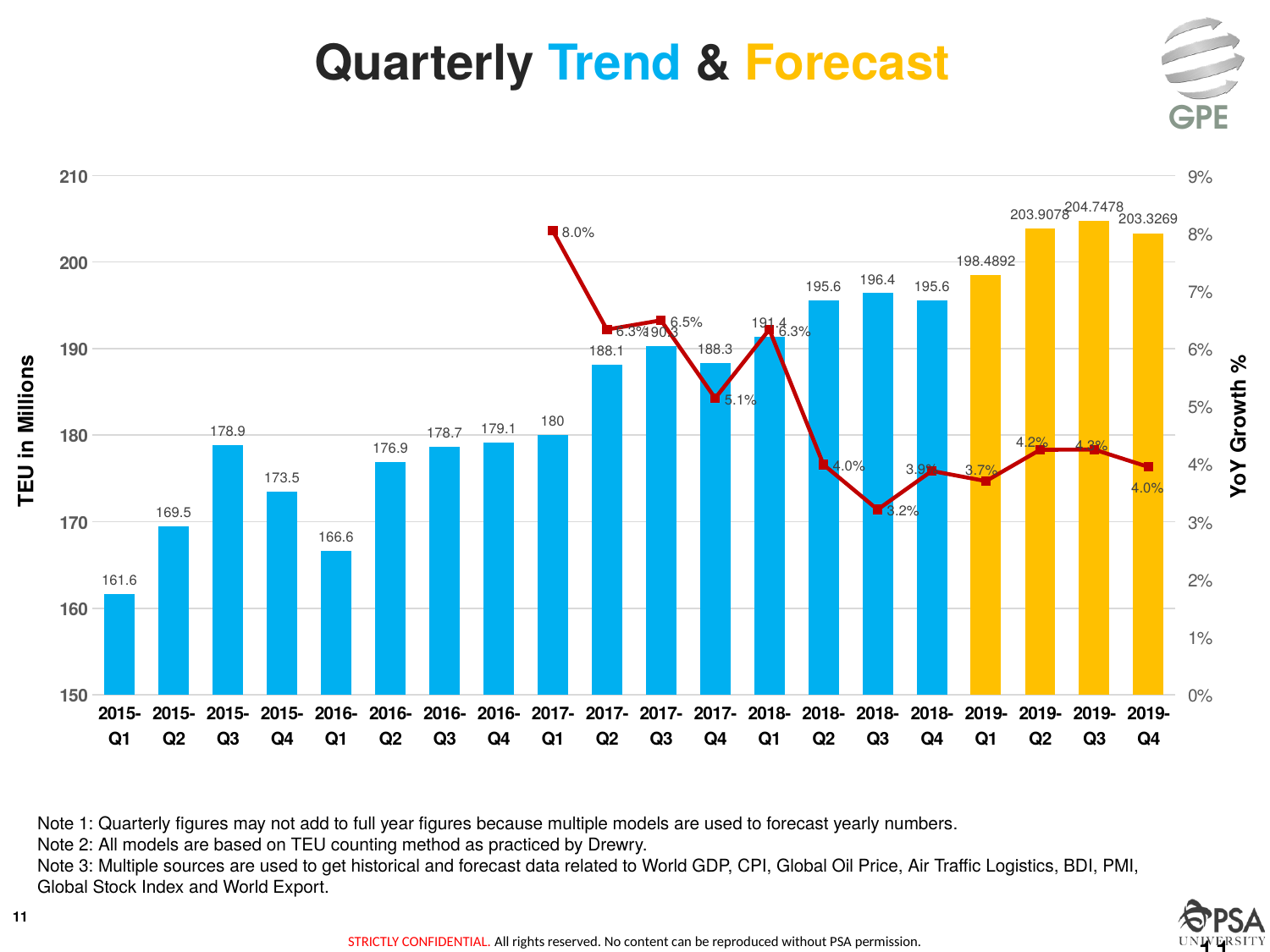

# Quarterly Trend & Forecast

### Chart

| Category | TEU | YoY Growth |
|---|---|---|
| 2015-Q1 | 161.6 | None |
| 2015-Q2 | 169.5 | None |
| 2015-Q3 | 178.9 | None |
| 2015-Q4 | 173.5 | None |
| 2016-Q1 | 166.6 | None |
| 2016-Q2 | 176.9 | None |
| 2016-Q3 | 178.7 | None |
| 2016-Q4 | 179.1 | None |
| 2017-Q1 | 180.0 | 0.0804 |
| 2017-Q2 | 188.1 | 0.0633 |
| 2017-Q3 | 190.3 | 0.0649 |
| 2017-Q4 | 188.3 | 0.0514 |
| 2018-Q1 | 191.4 | 0.0633 |
| 2018-Q2 | 195.6 | 0.0399 |
| 2018-Q3 | 196.4 | 0.0321 |
| 2018-Q4 | 195.6 | 0.0388 |
| 2019-Q1 | 198.4892 | 0.03703866248693832 |
| 2019-Q2 | 203.9078 | 0.042473415132924464 |
| 2019-Q3 | 204.7478 | 0.0425040733197557 |
| 2019-Q4 | 203.3269 | 0.039503578732106304 |
YoY Growth %
TEU in Millions
Note 1: Quarterly figures may not add to full year figures because multiple models are used to forecast yearly numbers.
Note 2: All models are based on TEU counting method as practiced by Drewry.
Note 3: Multiple sources are used to get historical and forecast data related to World GDP, CPI, Global Oil Price, Air Traffic Logistics, BDI, PMI, Global Stock Index and World Export.

11